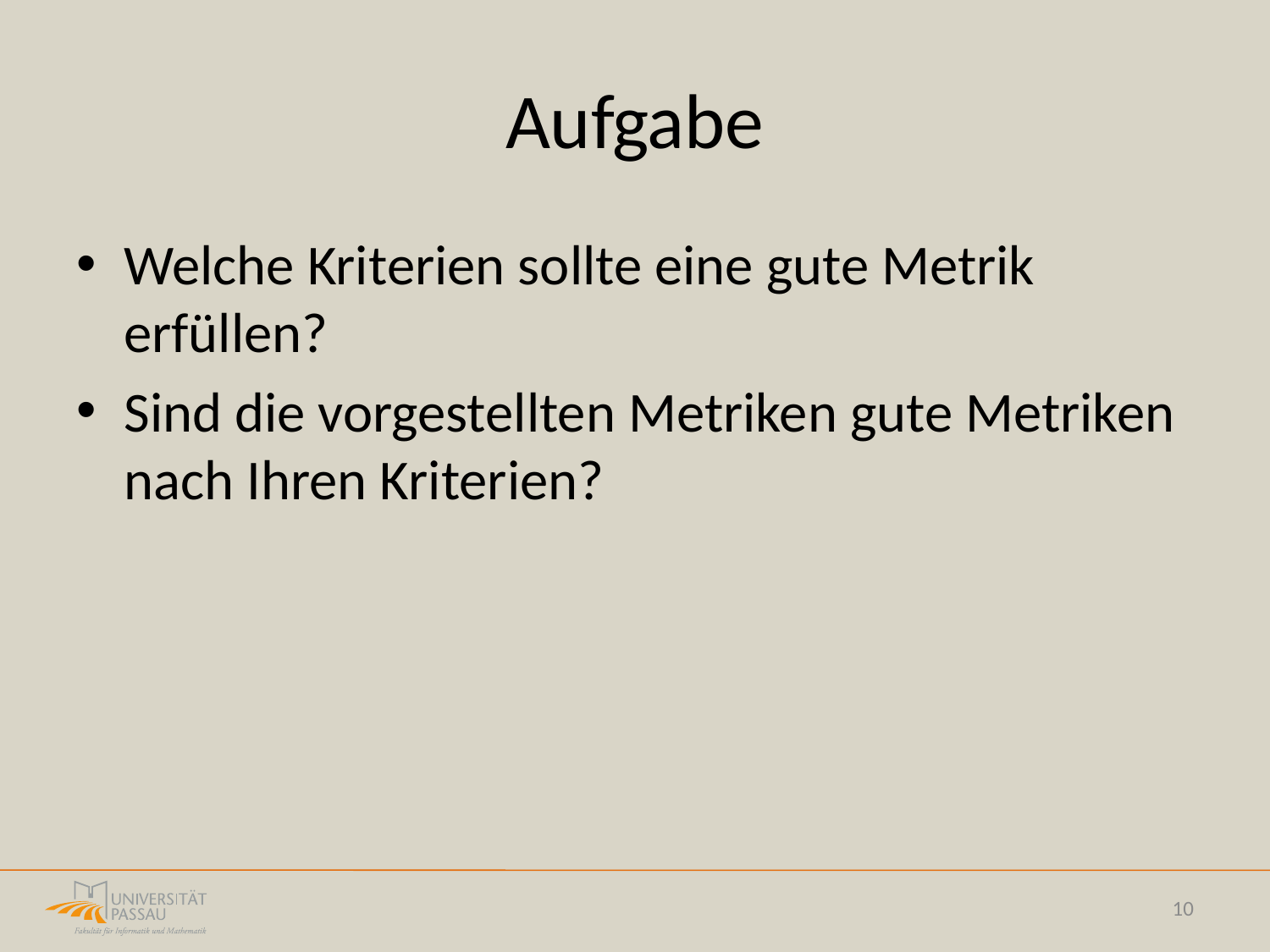

# Aufgabe
Welche Kriterien sollte eine gute Metrik erfüllen?
Sind die vorgestellten Metriken gute Metriken nach Ihren Kriterien?
10